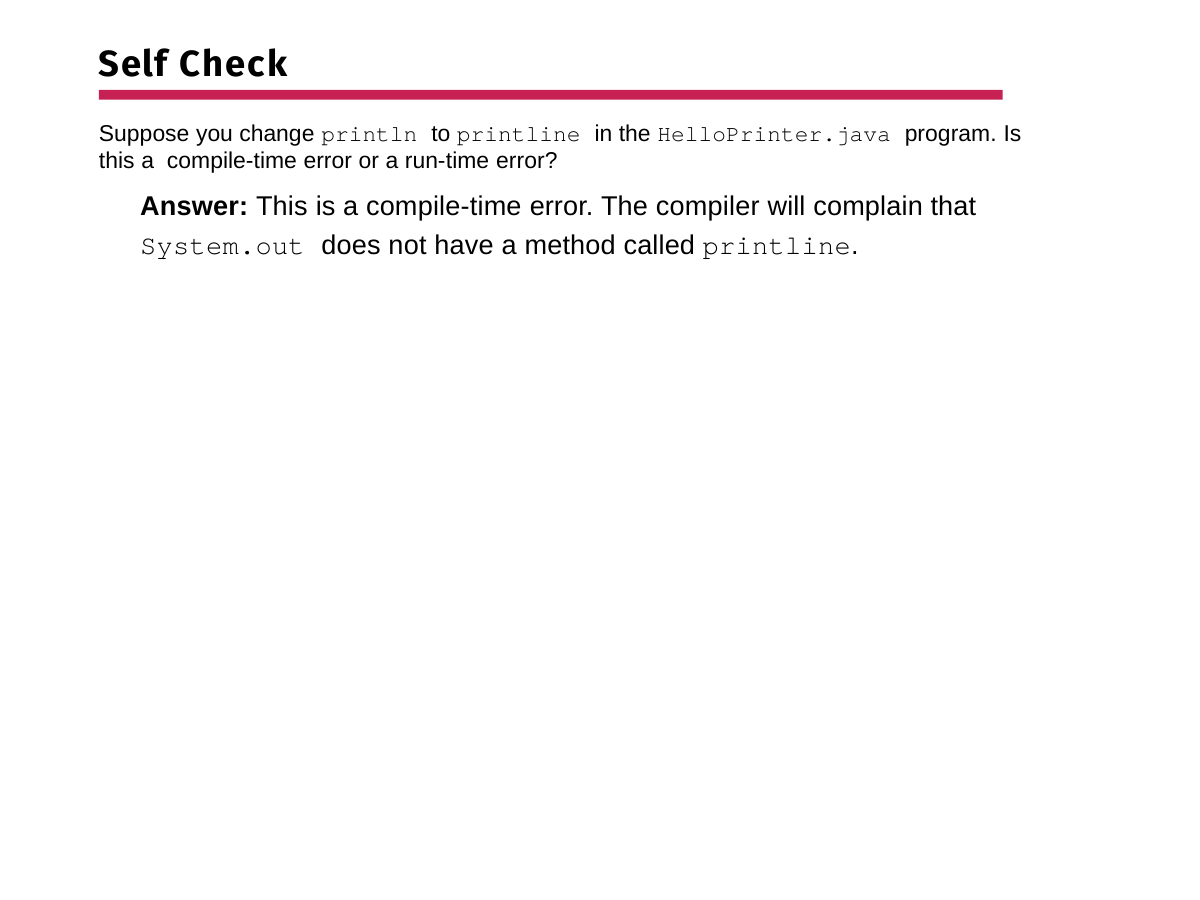

# Self Check

Suppose you change println to printline in the HelloPrinter.java program. Is this a  compile-time error or a run-time error?
Answer: This is a compile-time error. The compiler will complain that
System.out does not have a method called printline.